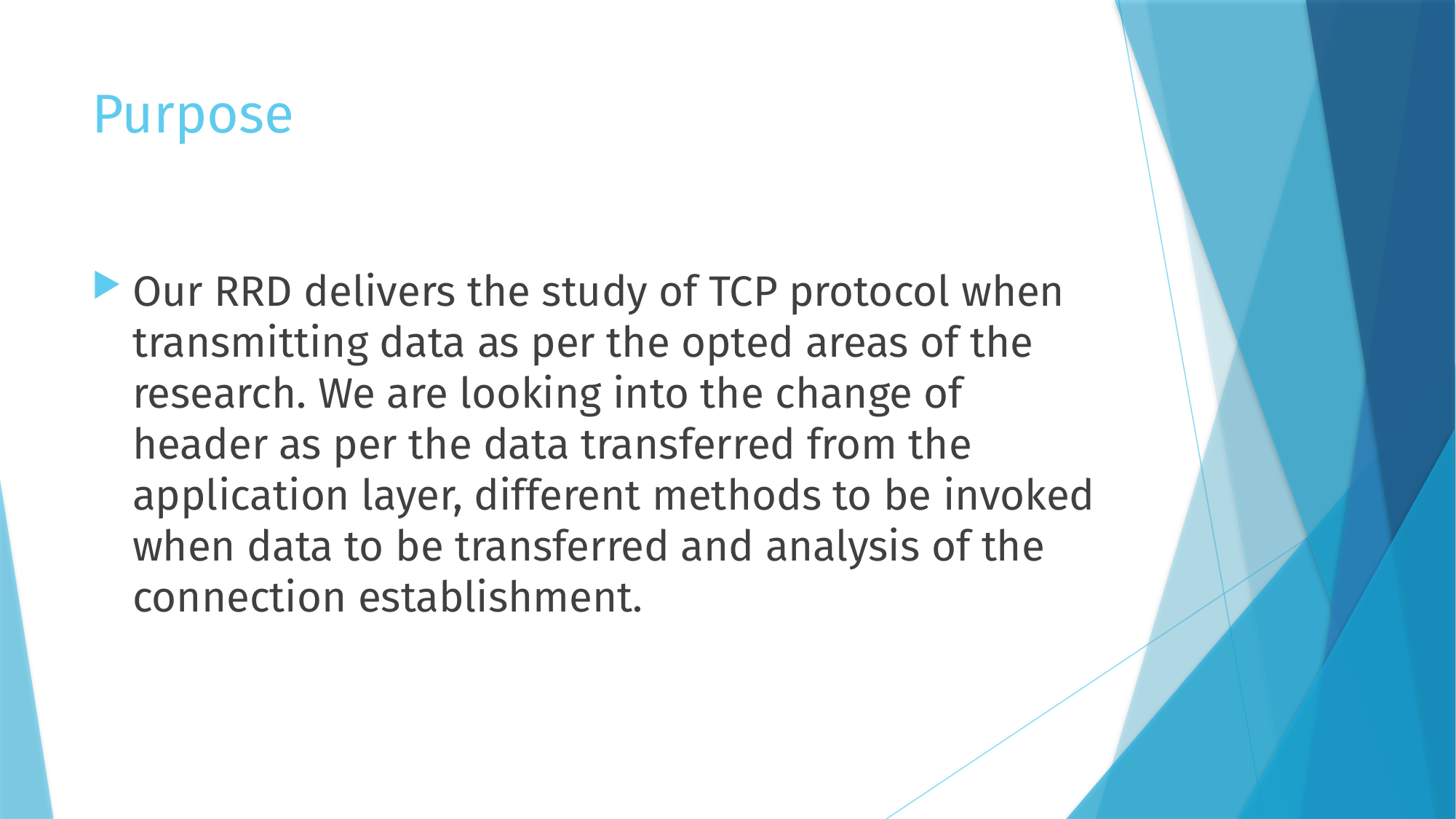

# Purpose
Our RRD delivers the study of TCP protocol when transmitting data as per the opted areas of the research. We are looking into the change of header as per the data transferred from the application layer, different methods to be invoked when data to be transferred and analysis of the connection establishment.